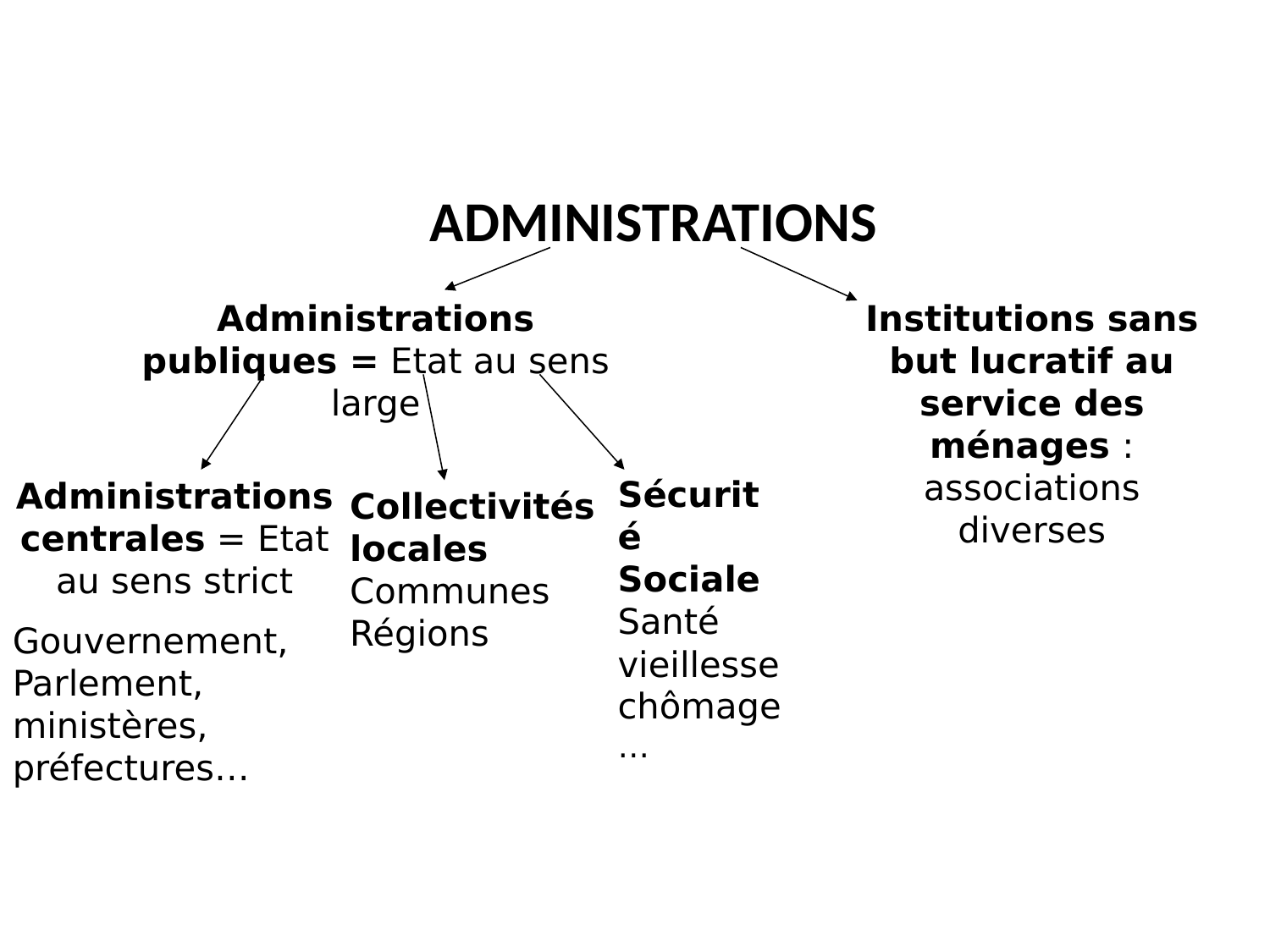

ADMINISTRATIONS

Administrations publiques = Etat au sens large
Institutions sans but lucratif au service des ménages : associations diverses

Sécurité Sociale
Santé vieillessechômage…
Administrations centrales = Etat au sens strict
Gouvernement, Parlement, ministères, préfectures…
Collectivités locales  Communes  Régions